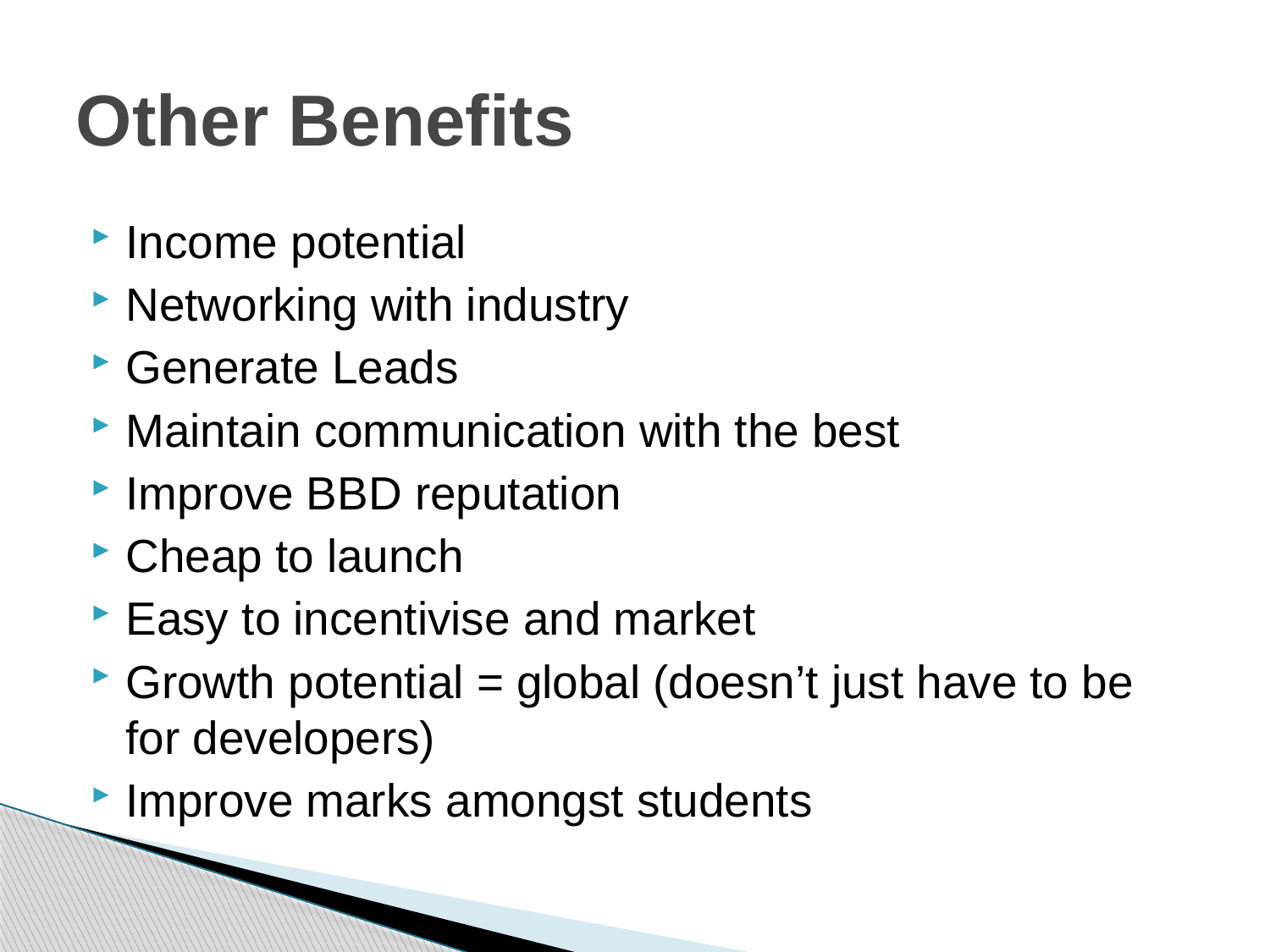

# Other Benefits
Income potential
Networking with industry
Generate Leads
Maintain communication with the best
Improve BBD reputation
Cheap to launch
Easy to incentivise and market
Growth potential = global (doesn’t just have to be for developers)
Improve marks amongst students